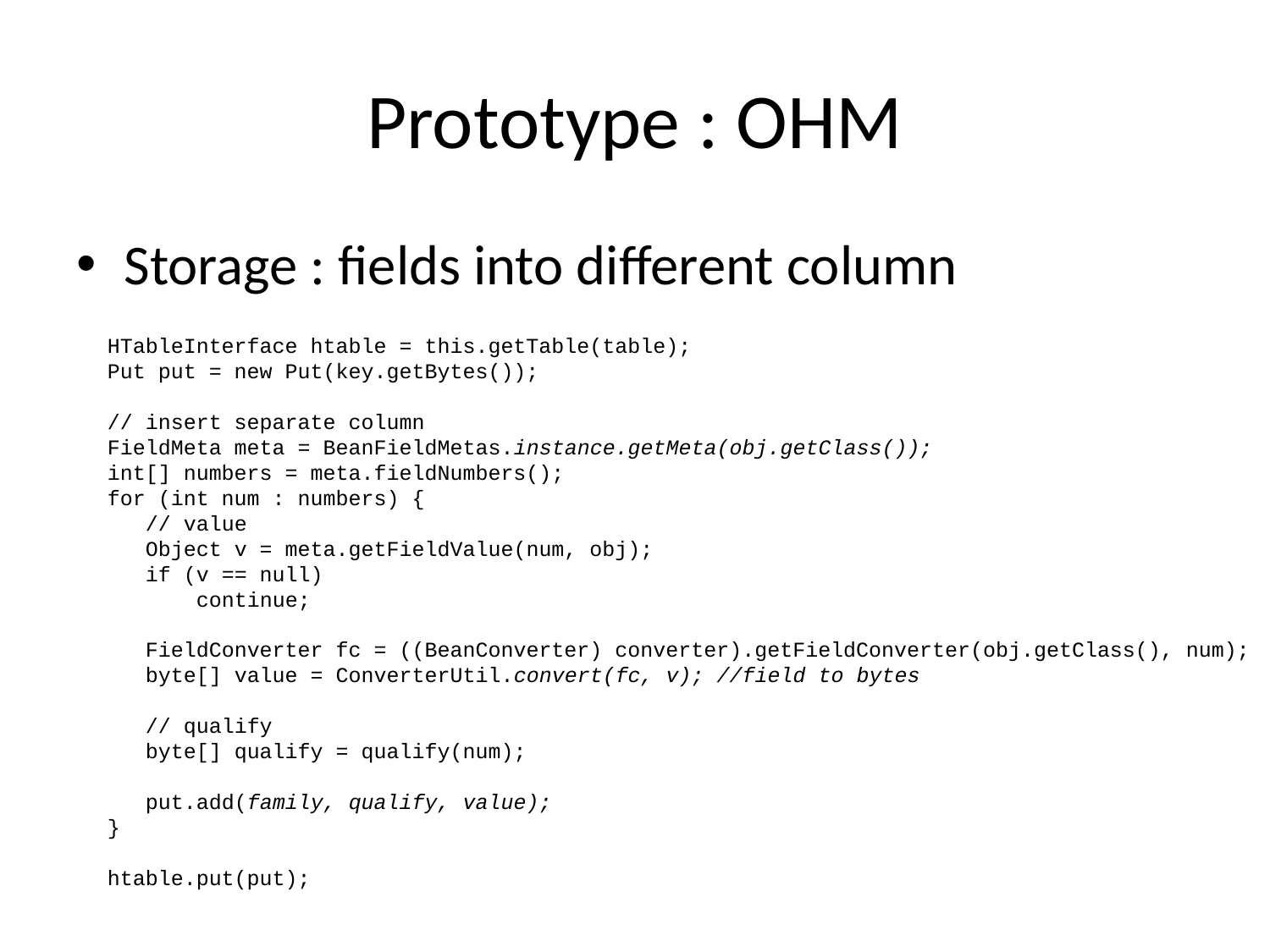

# Prototype : OHM
Storage : fields into different column
HTableInterface htable = this.getTable(table);
Put put = new Put(key.getBytes());

// insert separate column
FieldMeta meta = BeanFieldMetas.instance.getMeta(obj.getClass());
int[] numbers = meta.fieldNumbers();
for (int num : numbers) {
   // value
   Object v = meta.getFieldValue(num, obj);
   if (v == null)
       continue;

   FieldConverter fc = ((BeanConverter) converter).getFieldConverter(obj.getClass(), num);
   byte[] value = ConverterUtil.convert(fc, v); //field to bytes

   // qualify
   byte[] qualify = qualify(num);

   put.add(family, qualify, value);
}

htable.put(put);